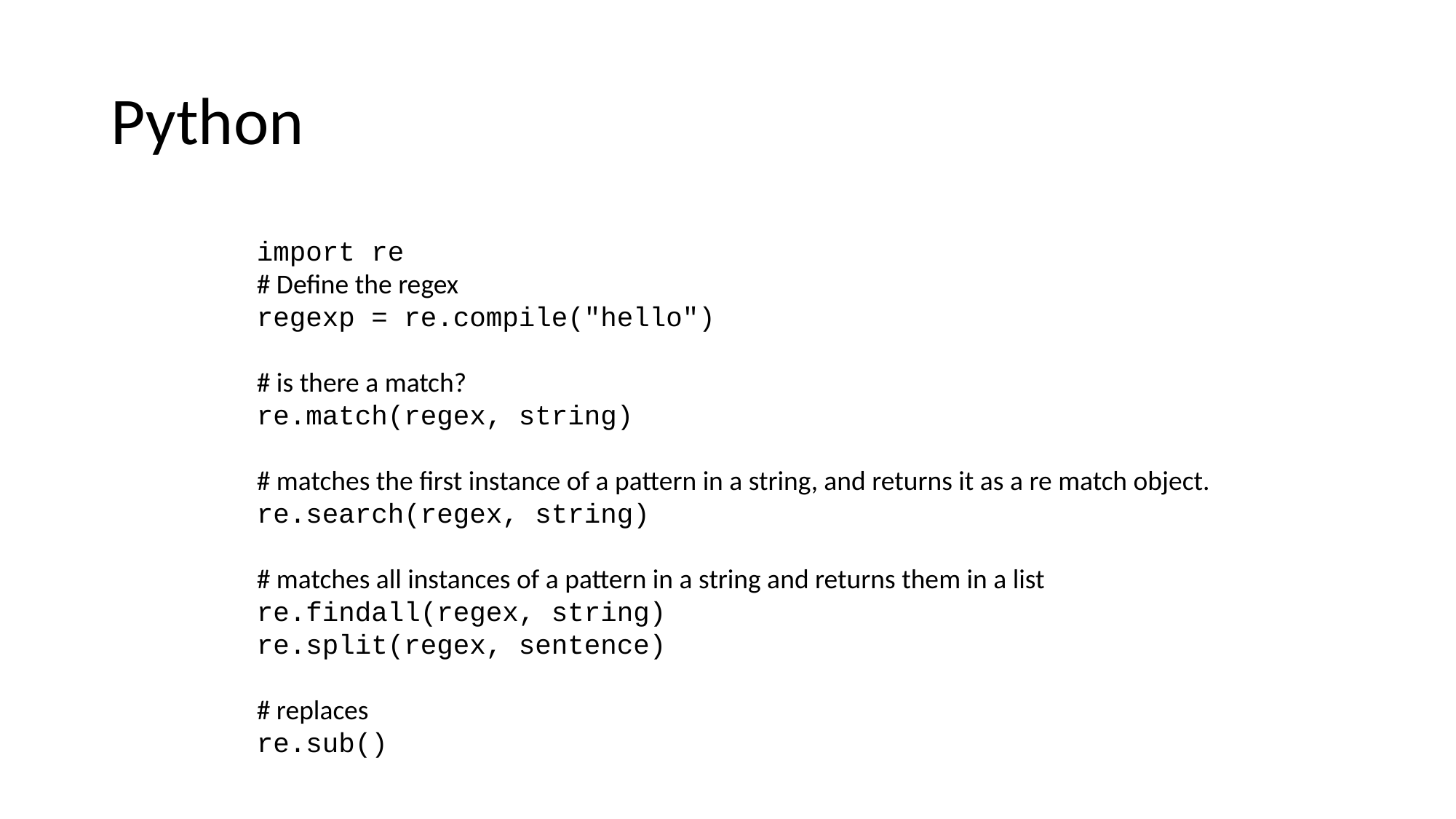

# Python
import re
# Define the regex
regexp = re.compile("hello")

# is there a match?
re.match(regex, string)

# matches the first instance of a pattern in a string, and returns it as a re match object.
re.search(regex, string)

# matches all instances of a pattern in a string and returns them in a list re.findall(regex, string)
re.split(regex, sentence)

# replaces
re.sub()